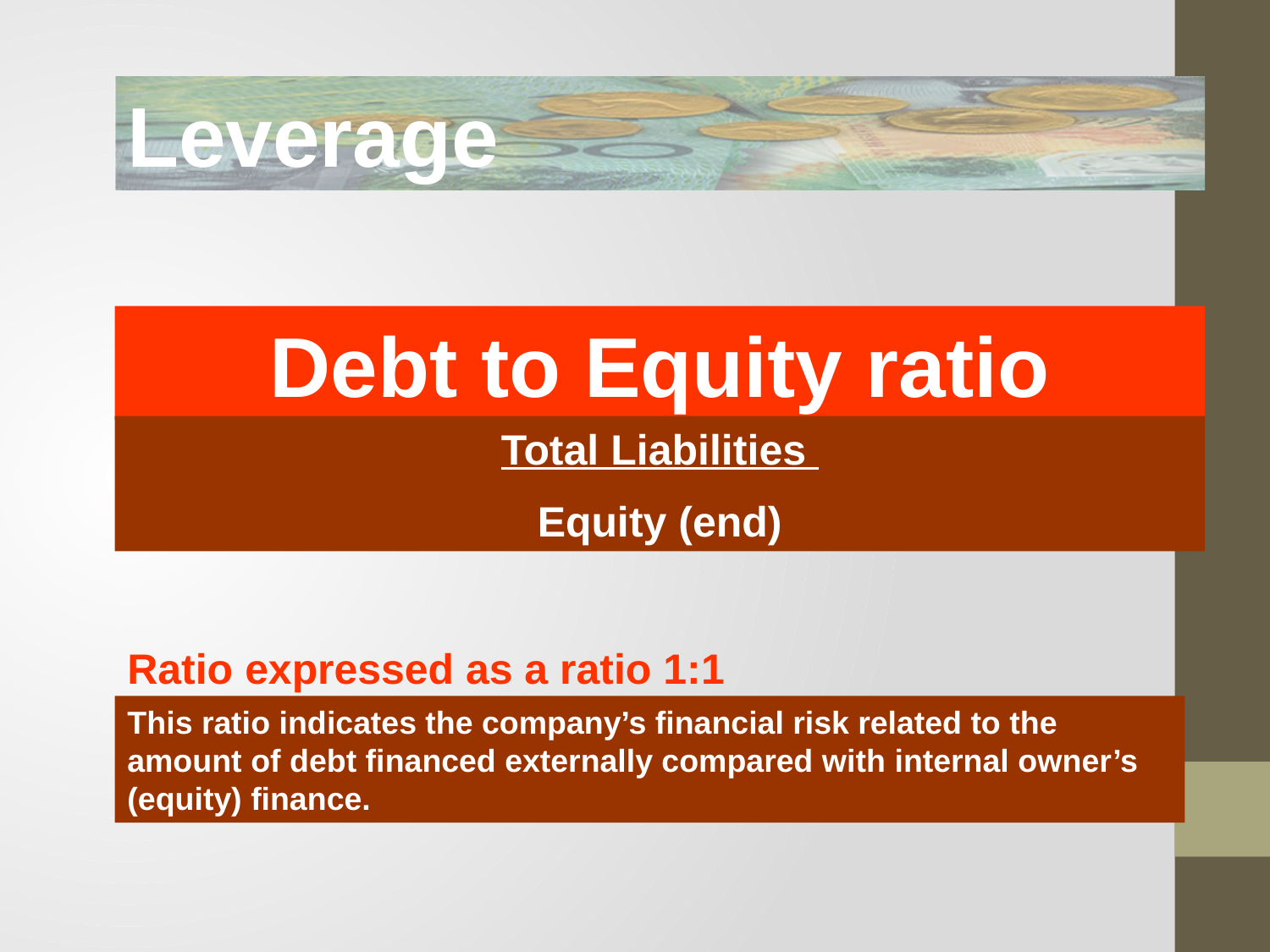

Leverage
Debt to Equity ratio
Total Liabilities
Equity (end)
Ratio expressed as a ratio 1:1
This ratio indicates the company’s financial risk related to the amount of debt financed externally compared with internal owner’s (equity) finance.